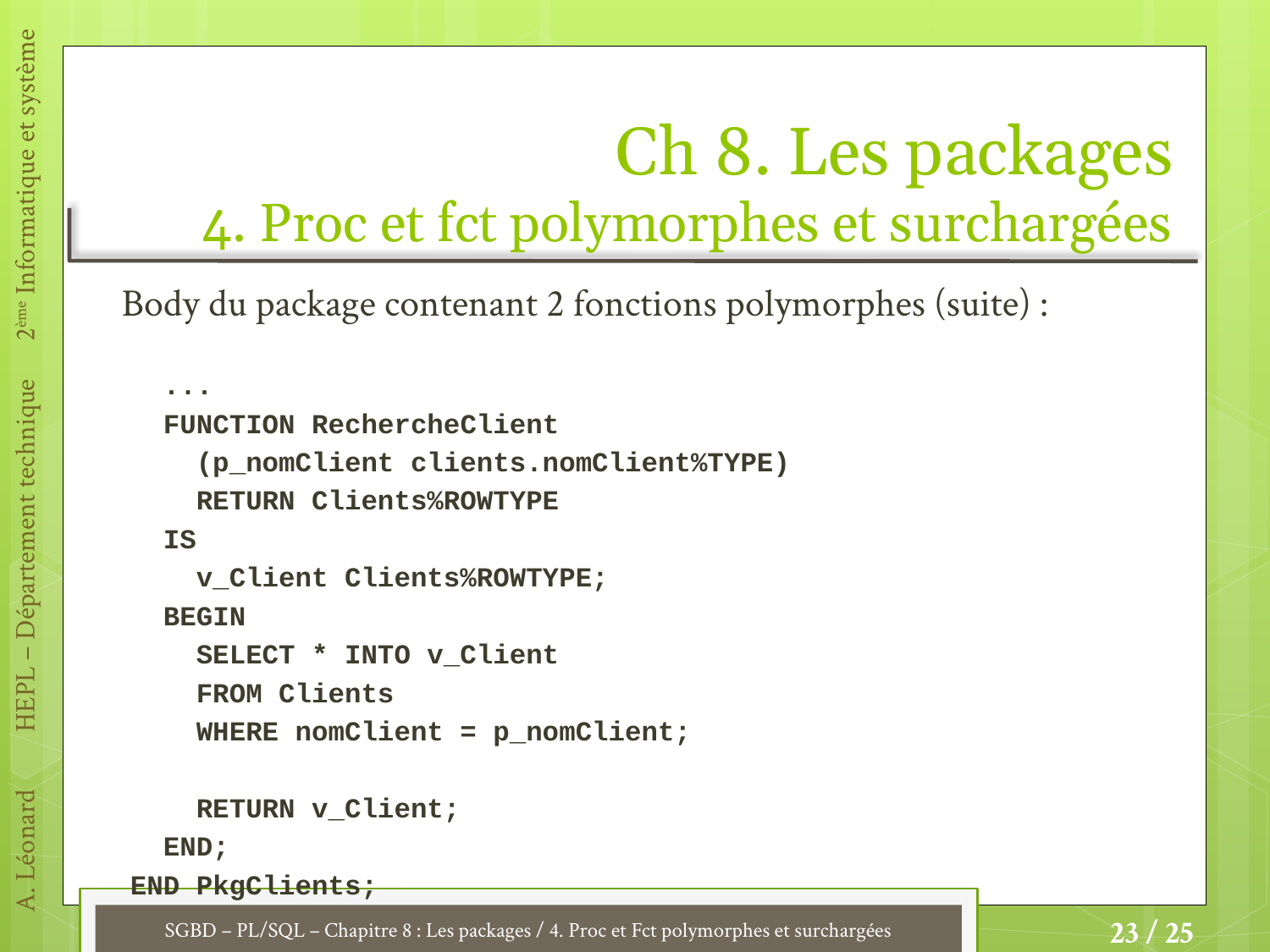

# Ch 8. Les packages 4. Proc et fct polymorphes et surchargées
Body du package contenant 2 fonctions polymorphes (suite) :

  ...
  FUNCTION RechercheClient
    (p_nomClient clients.nomClient%TYPE)
    RETURN Clients%ROWTYPE
  IS
    v_Client Clients%ROWTYPE;
  BEGIN
    SELECT * INTO v_Client
    FROM Clients
    WHERE nomClient = p_nomClient;

    RETURN v_Client;
  END;
END PkgClients;
SGBD – PL/SQL – Chapitre 8 : Les packages / 4. Proc et Fct polymorphes et surchargées